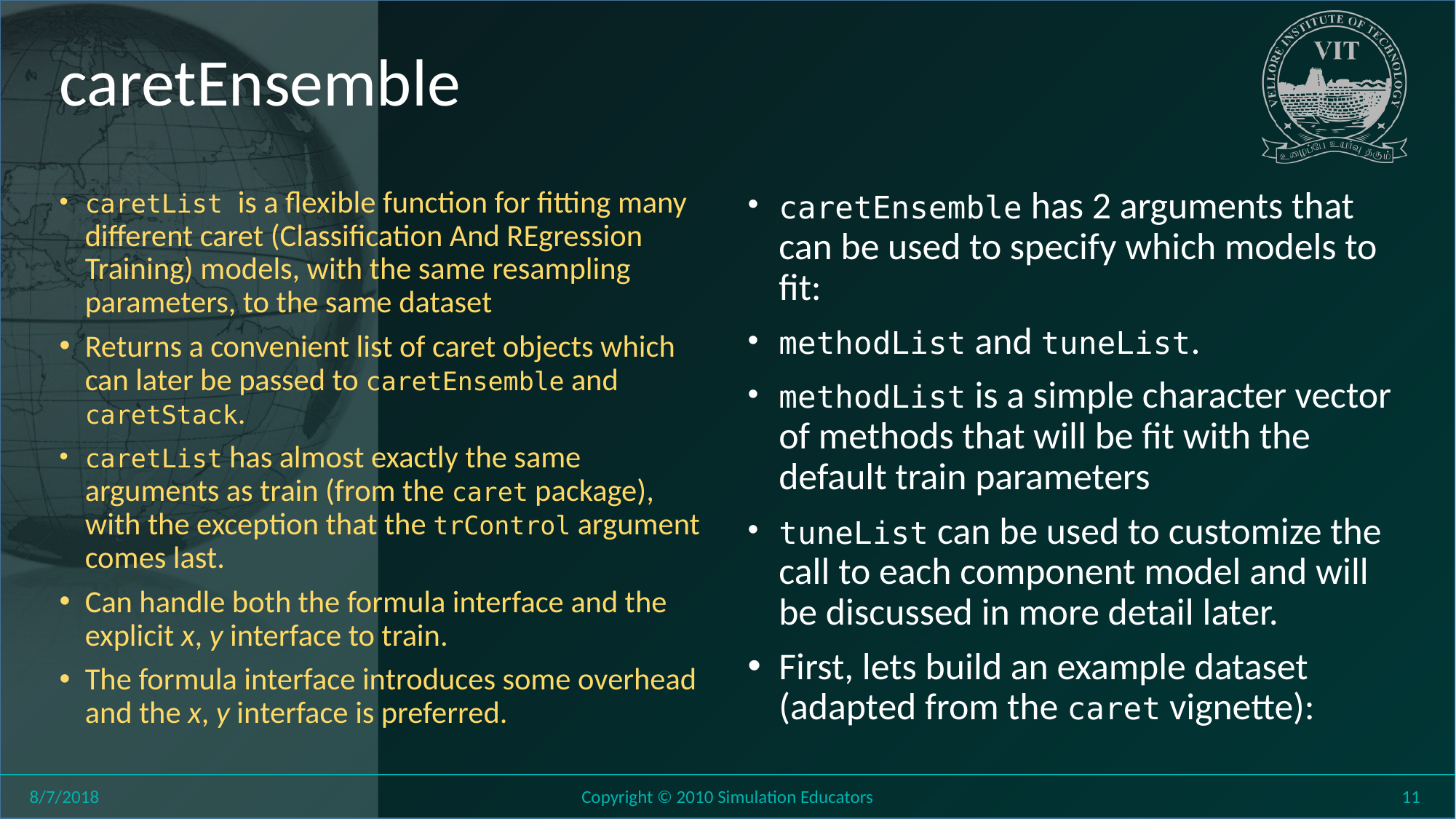

# caretEnsemble
caretList is a flexible function for fitting many different caret (Classification And REgression Training) models, with the same resampling parameters, to the same dataset
Returns a convenient list of caret objects which can later be passed to caretEnsemble and caretStack.
caretList has almost exactly the same arguments as train (from the caret package), with the exception that the trControl argument comes last.
Can handle both the formula interface and the explicit x, y interface to train.
The formula interface introduces some overhead and the x, y interface is preferred.
caretEnsemble has 2 arguments that can be used to specify which models to fit:
methodList and tuneList.
methodList is a simple character vector of methods that will be fit with the default train parameters
tuneList can be used to customize the call to each component model and will be discussed in more detail later.
First, lets build an example dataset (adapted from the caret vignette):

8/7/2018
Copyright © 2010 Simulation Educators
11